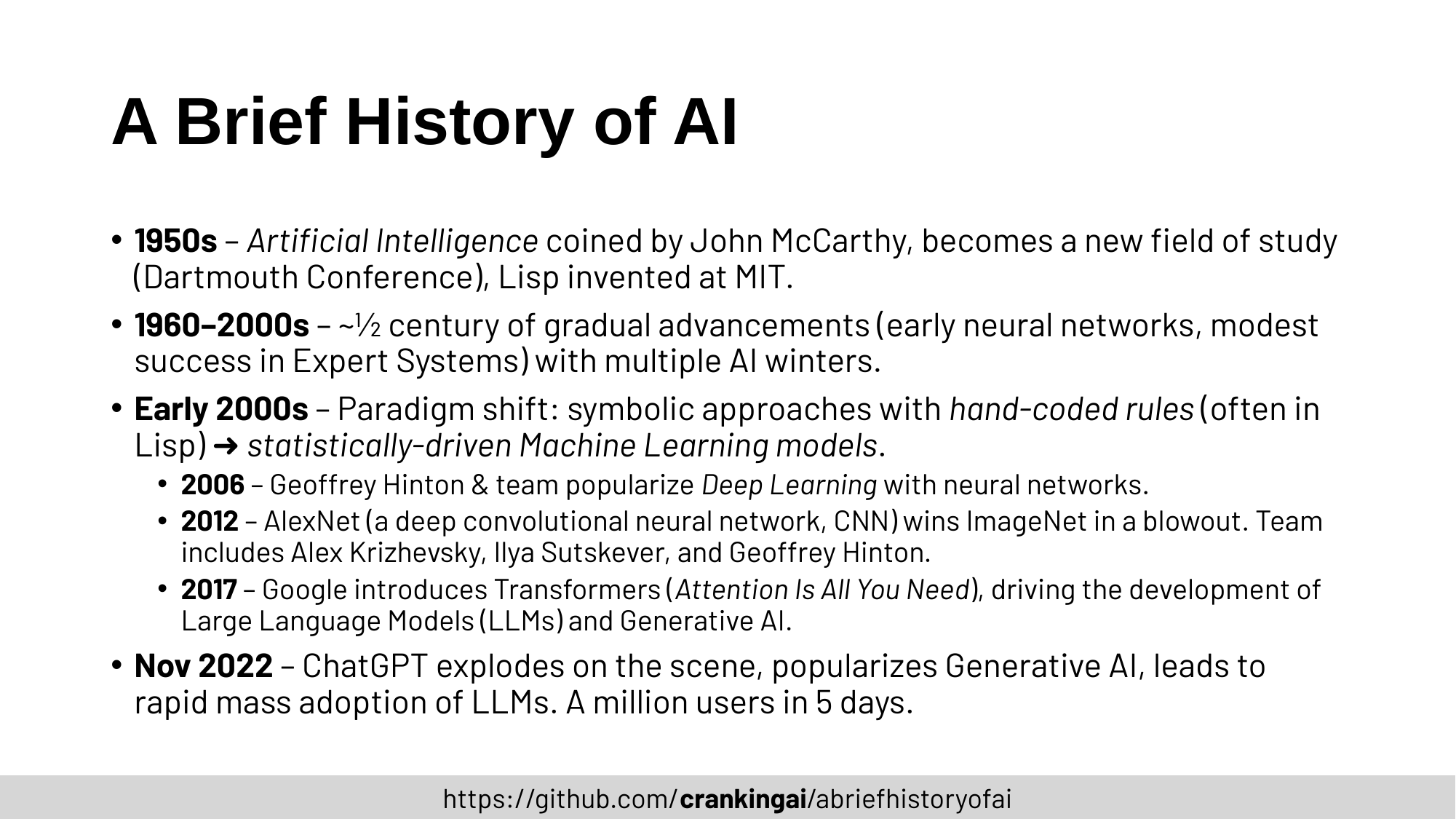

# A Brief History of AI
1950s – Artificial Intelligence coined by John McCarthy, becomes a new field of study (Dartmouth Conference), Lisp invented at MIT.
1960–2000s – ~½ century of gradual advancements (early neural networks, modest success in Expert Systems) with multiple AI winters.
Early 2000s – Paradigm shift: symbolic approaches with hand-coded rules (often in Lisp) ➜ statistically-driven Machine Learning models.
2006 – Geoffrey Hinton & team popularize Deep Learning with neural networks.
2012 – AlexNet (a deep convolutional neural network, CNN) wins ImageNet in a blowout. Team includes Alex Krizhevsky, Ilya Sutskever, and Geoffrey Hinton.
2017 – Google introduces Transformers (Attention Is All You Need), driving the development of Large Language Models (LLMs) and Generative AI.
Nov 2022 – ChatGPT explodes on the scene, popularizes Generative AI, leads to rapid mass adoption of LLMs. A million users in 5 days.
https://github.com/crankingai/abriefhistoryofai